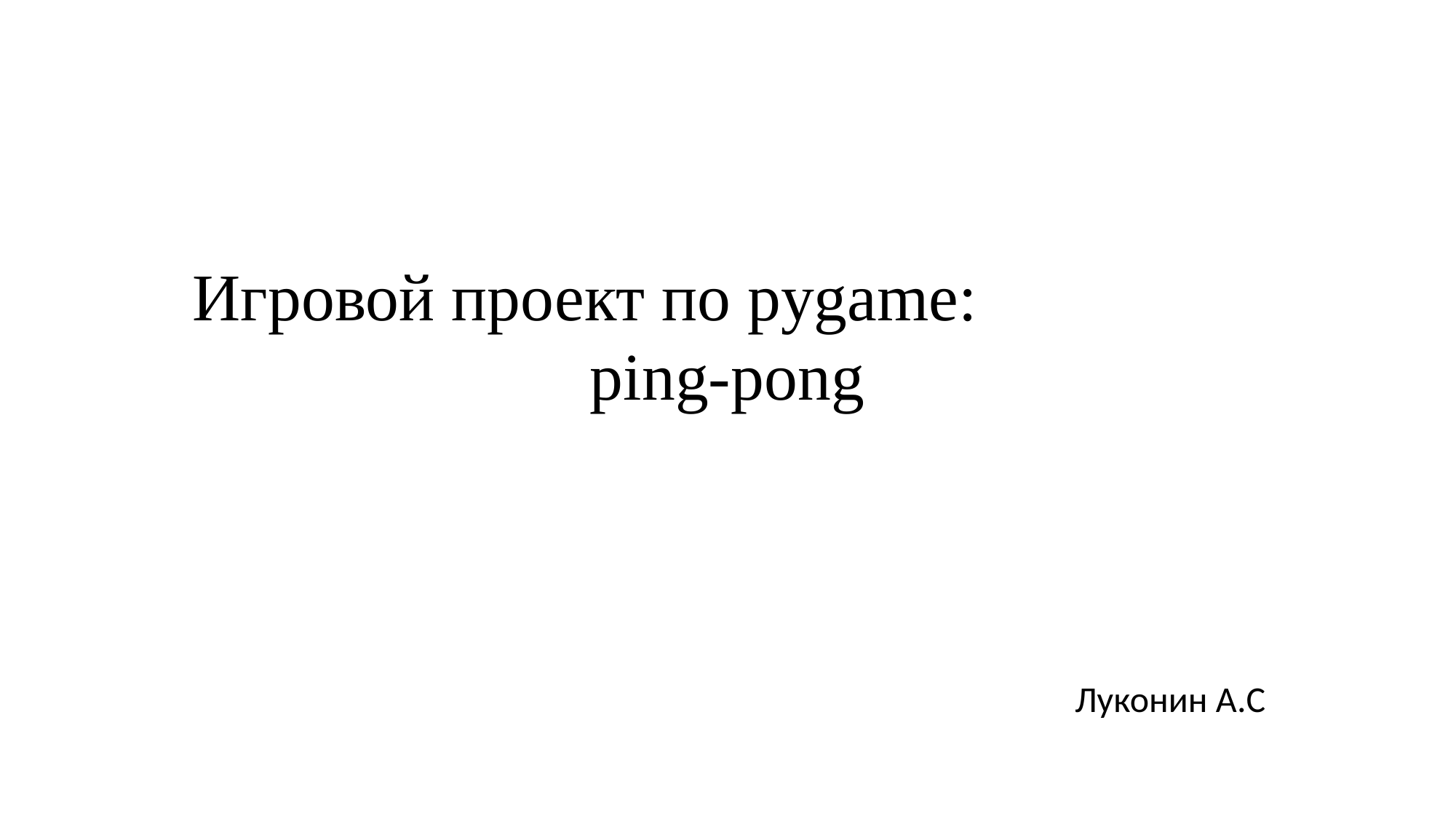

Игровой проект по pygame:
ping-pong
Луконин А.С